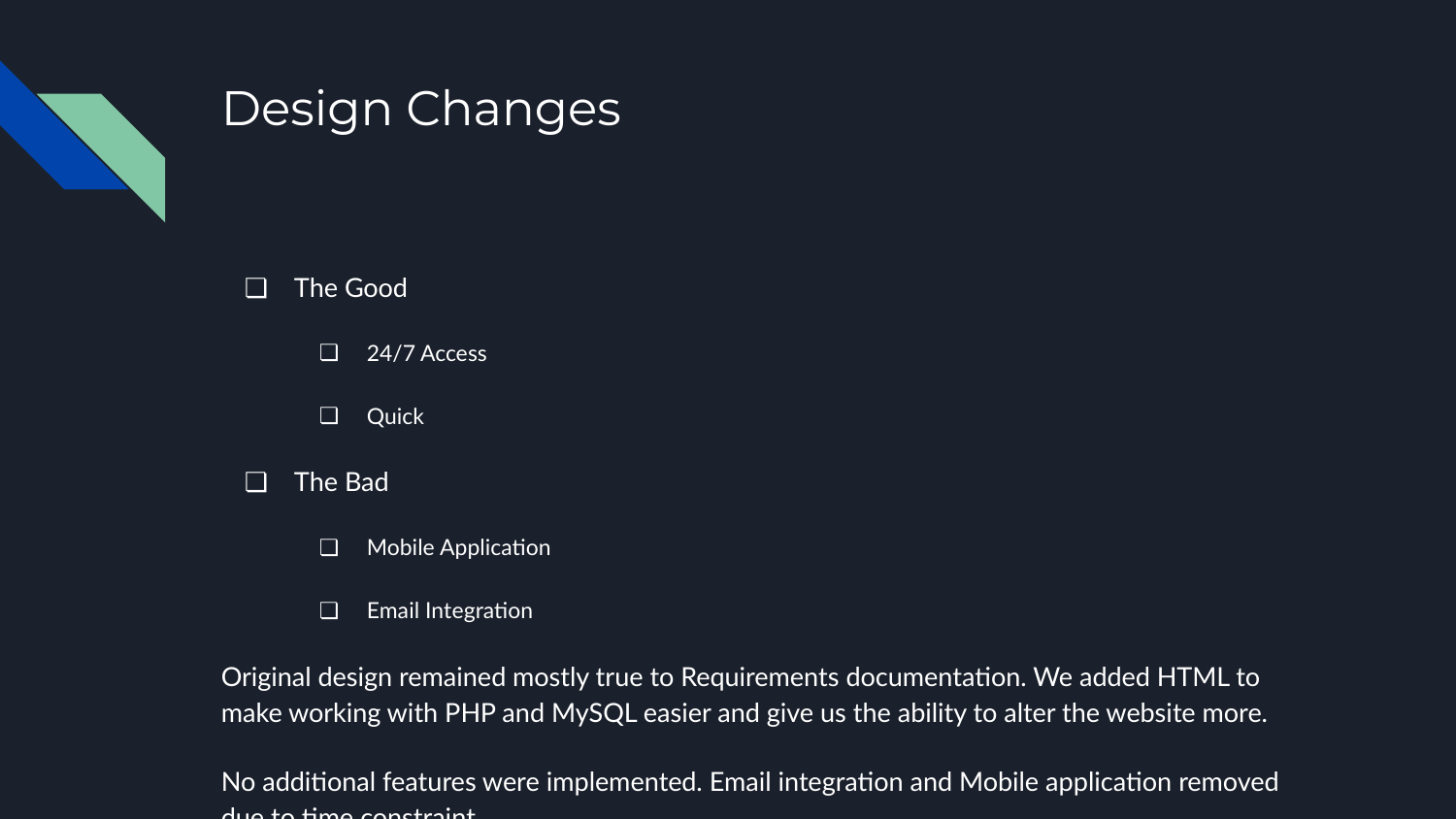

# Design Changes
The Good
24/7 Access
Quick
The Bad
Mobile Application
Email Integration
Original design remained mostly true to Requirements documentation. We added HTML to make working with PHP and MySQL easier and give us the ability to alter the website more.
No additional features were implemented. Email integration and Mobile application removed due to time constraint.